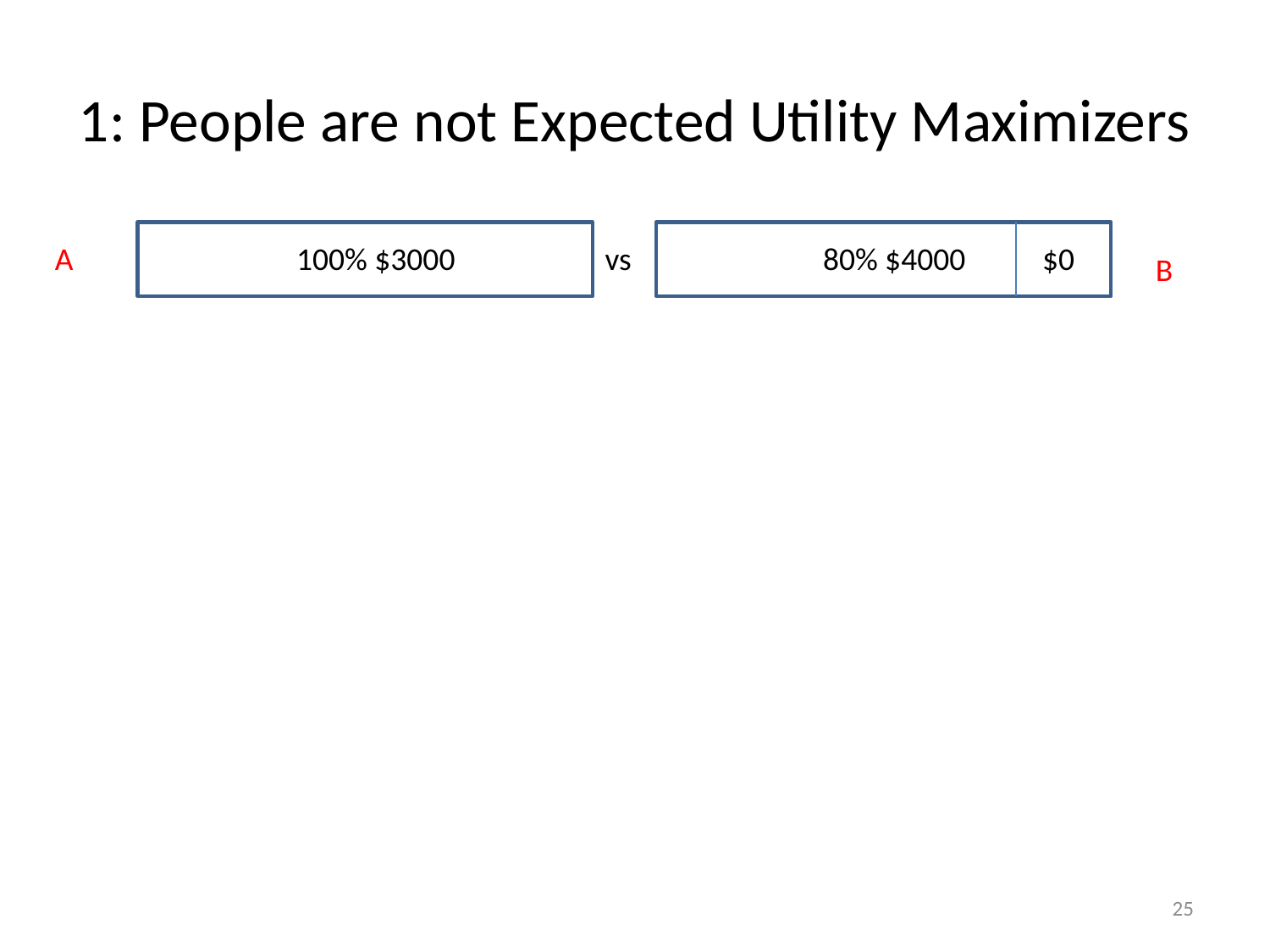

# 1: People are not Expected Utility Maximizers

A
100% $3000
vs
80% $4000
$0
B
25